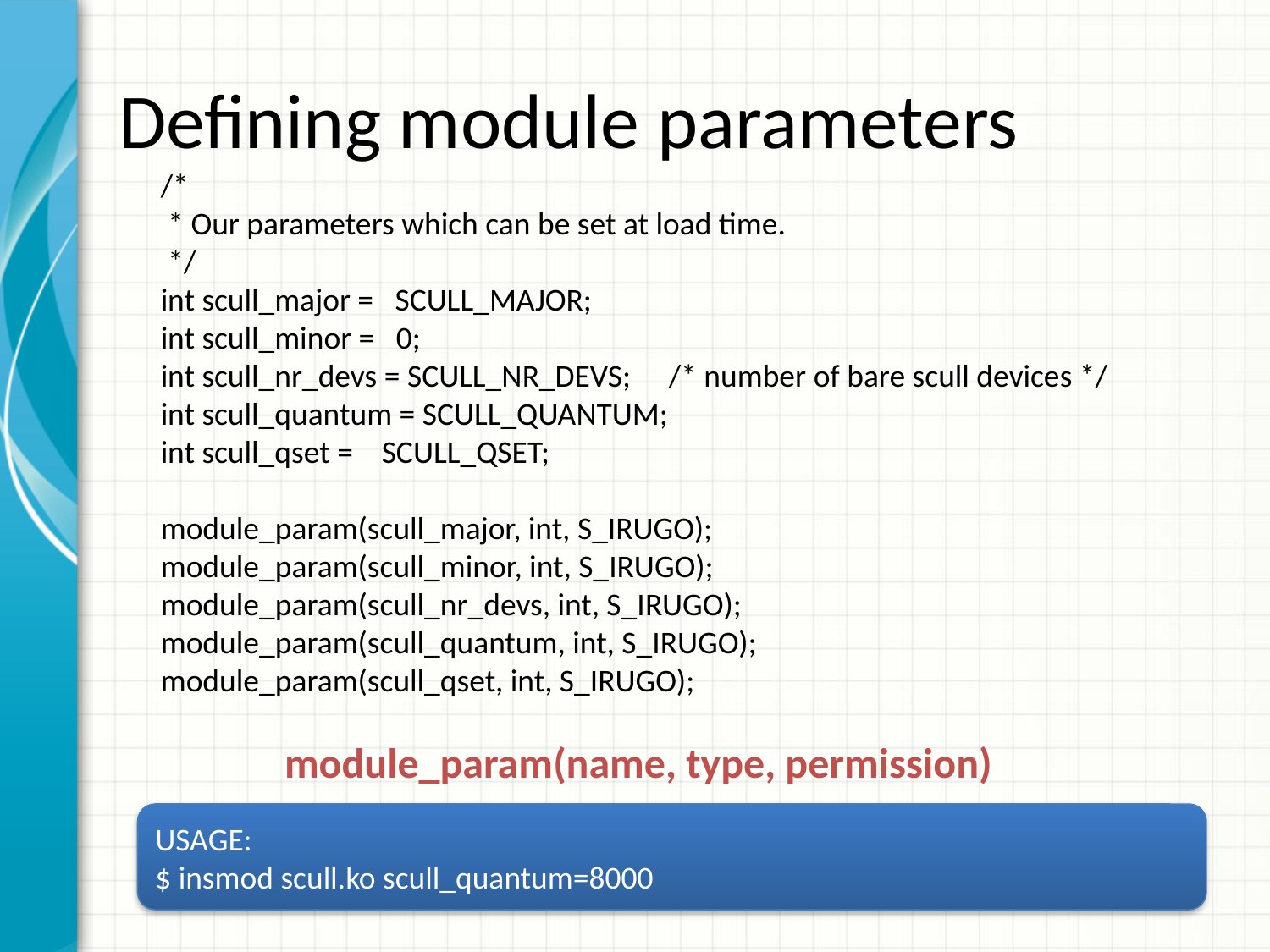

# Defining module parameters
/*
 * Our parameters which can be set at load time.
 */
int scull_major =   SCULL_MAJOR;
int scull_minor =   0;
int scull_nr_devs = SCULL_NR_DEVS;	/* number of bare scull devices */
int scull_quantum = SCULL_QUANTUM;
int scull_qset =    SCULL_QSET;

module_param(scull_major, int, S_IRUGO);
module_param(scull_minor, int, S_IRUGO);
module_param(scull_nr_devs, int, S_IRUGO);
module_param(scull_quantum, int, S_IRUGO);
module_param(scull_qset, int, S_IRUGO);

             module_param(name, type, permission)
USAGE:
$ insmod scull.ko scull_quantum=8000